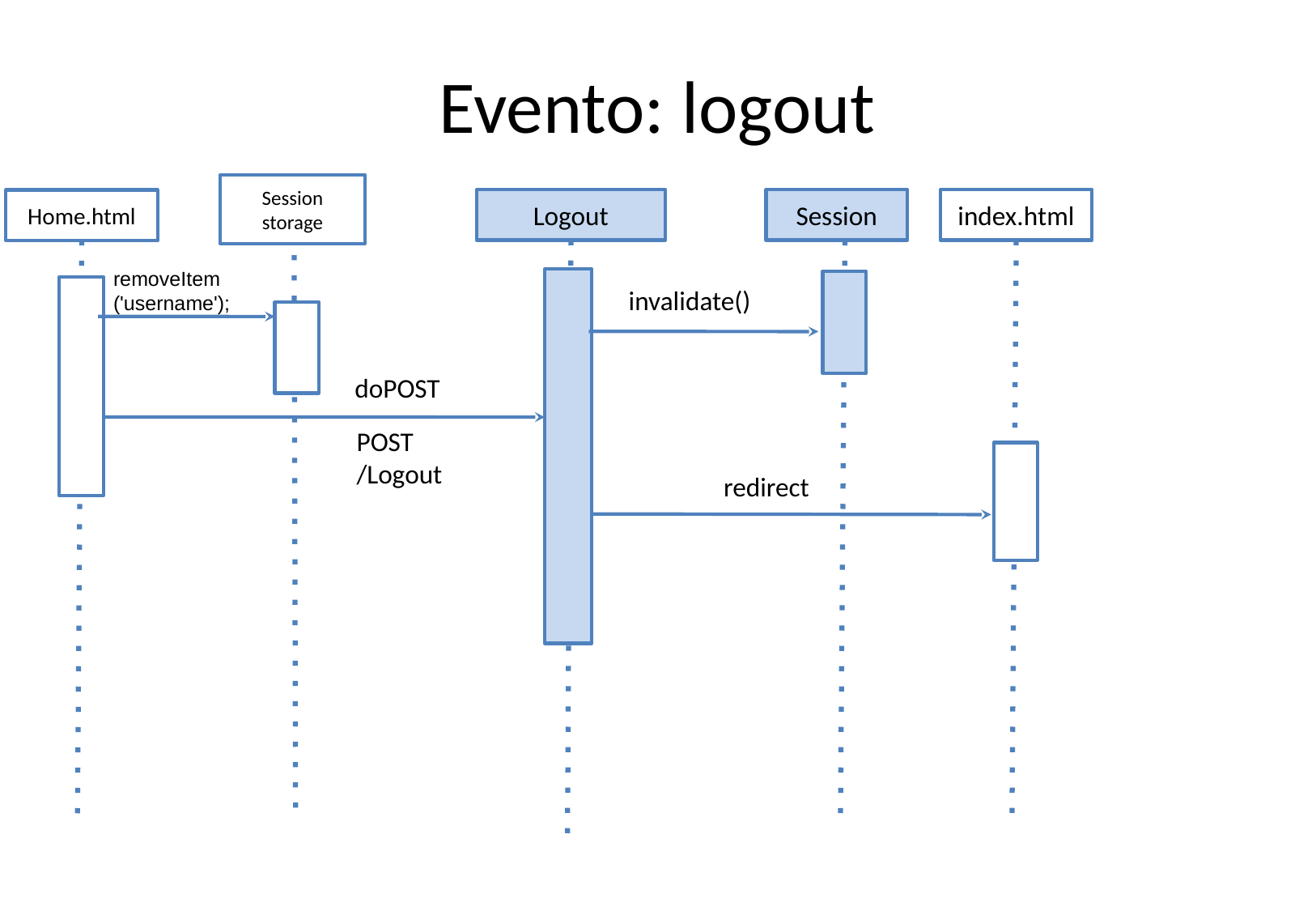

# Evento: logout
Session storage
Logout
Session
index.html
Home.html
removeItem
('username');

invalidate()

doPOST
POST
/Logout

redirect